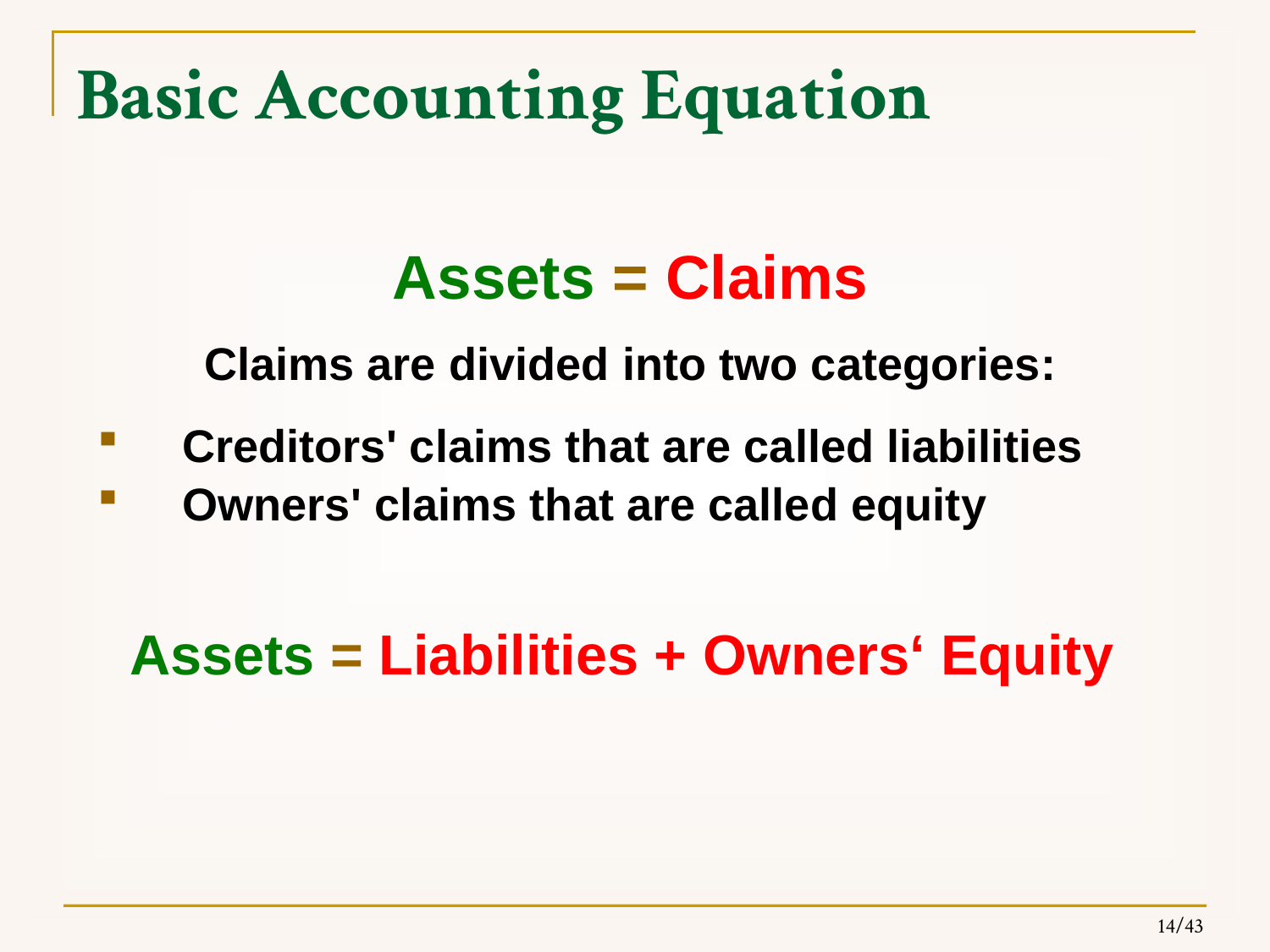

# Basic Accounting Equation
Assets = Claims

Claims are divided into two categories:

Creditors' claims that are called liabilities
Owners' claims that are called equity

Assets = Liabilities + Owners‘ Equity
14/43